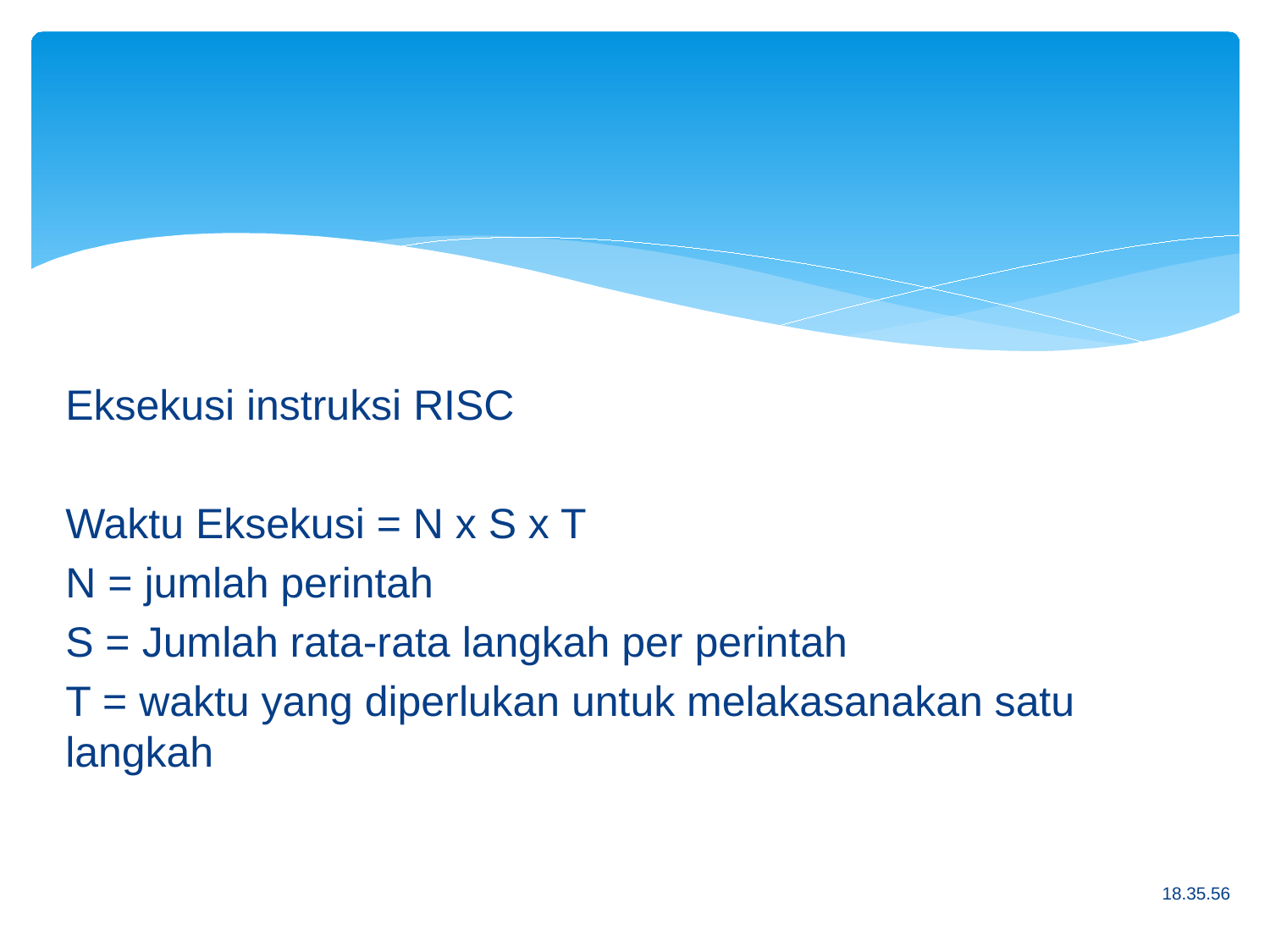

#
Eksekusi instruksi RISC

Waktu Eksekusi = N x S x T
N = jumlah perintah
S = Jumlah rata-rata langkah per perintah
T = waktu yang diperlukan untuk melakasanakan satu langkah

18.35.56